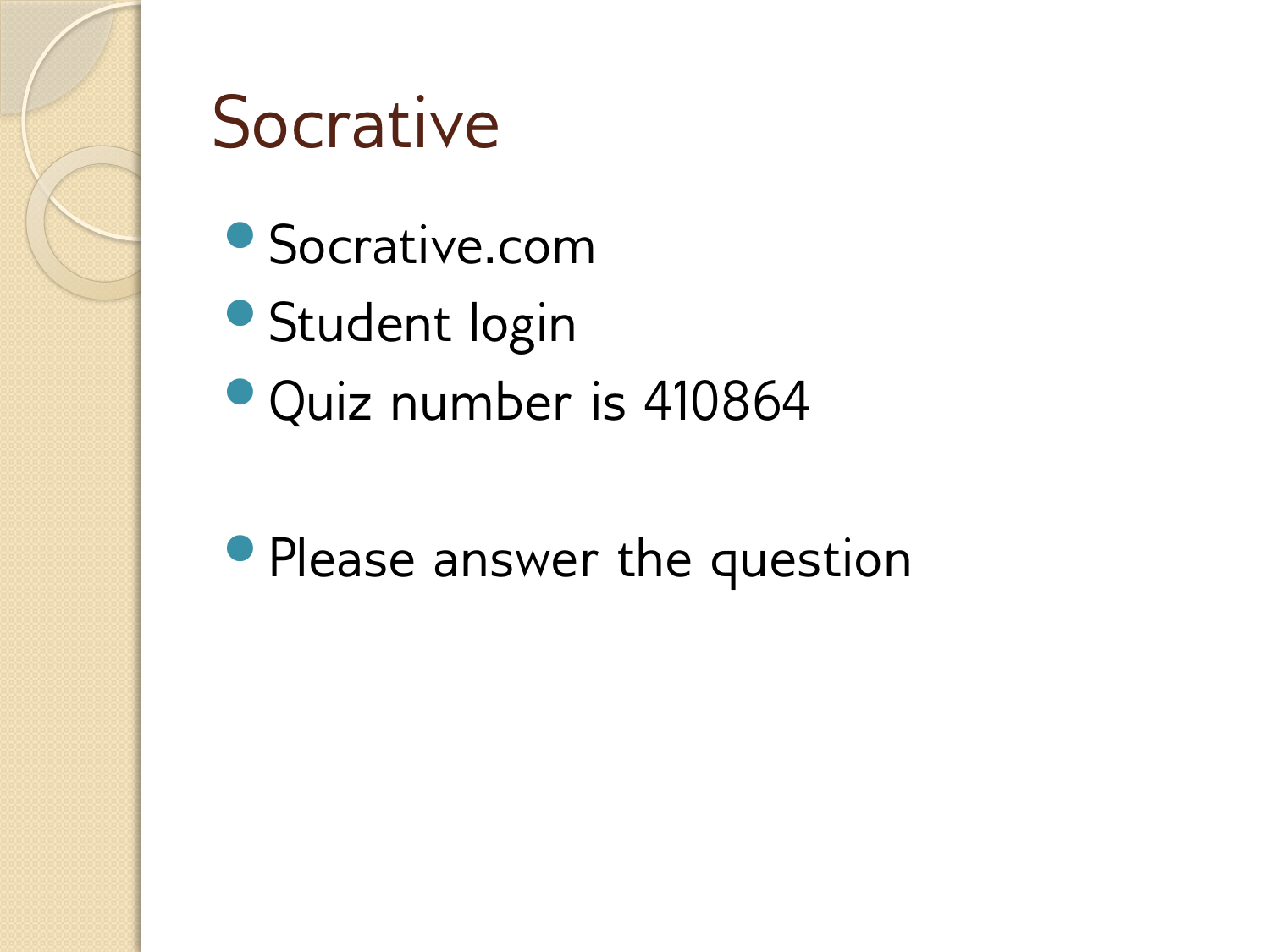

# Socrative
Socrative.com
Student login
Quiz number is 410864

Please answer the question